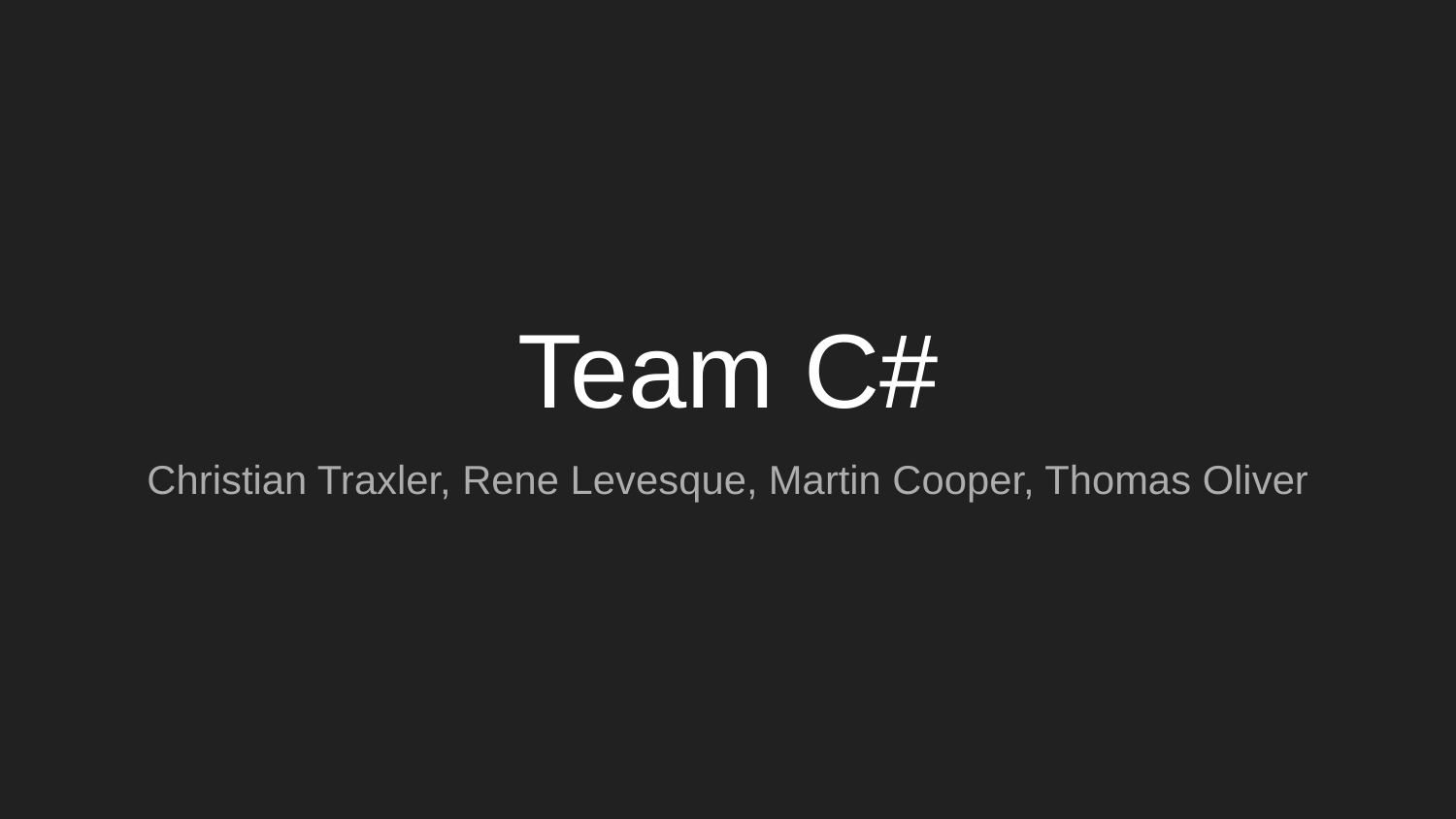

# Team C#
Christian Traxler, Rene Levesque, Martin Cooper, Thomas Oliver